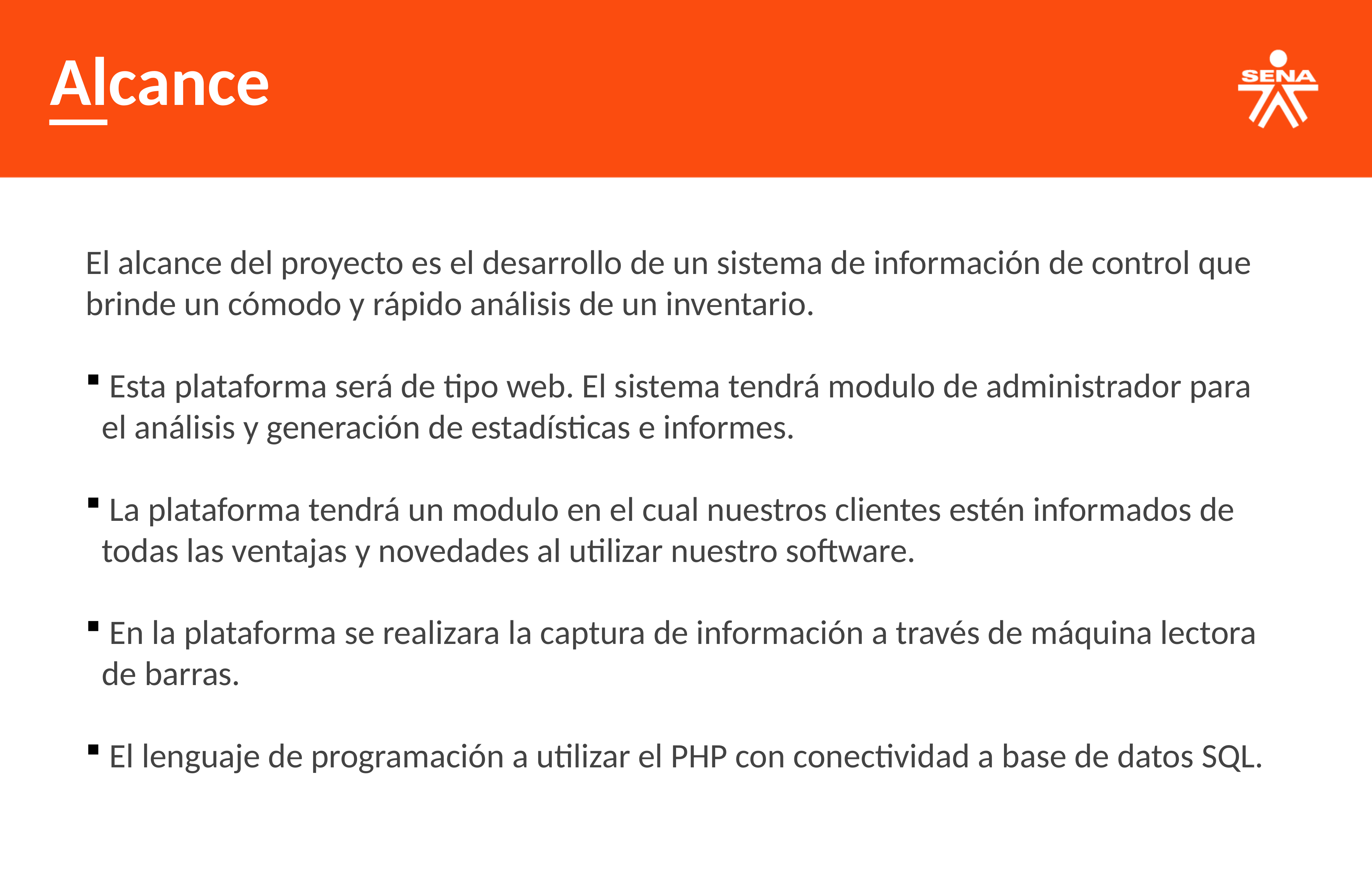

Alcance

El alcance del proyecto es el desarrollo de un sistema de información de control que brinde un cómodo y rápido análisis de un inventario.

 Esta plataforma será de tipo web. El sistema tendrá modulo de administrador para el análisis y generación de estadísticas e informes.

 La plataforma tendrá un modulo en el cual nuestros clientes estén informados de todas las ventajas y novedades al utilizar nuestro software.

 En la plataforma se realizara la captura de información a través de máquina lectora de barras.

 El lenguaje de programación a utilizar el PHP con conectividad a base de datos SQL.